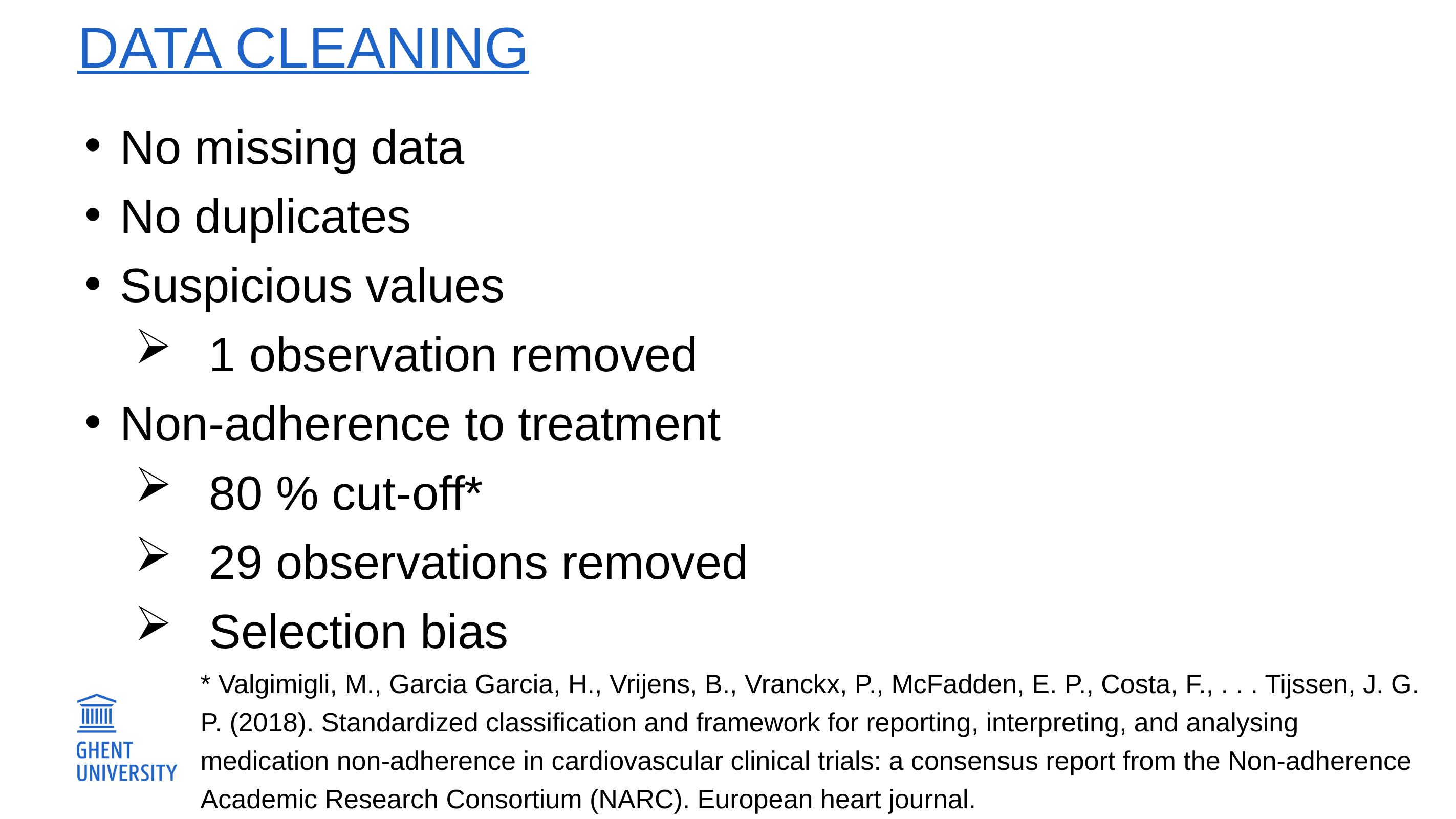

# Data cleaning
No missing data
No duplicates
Suspicious values
1 observation removed
Non-adherence to treatment
80 % cut-off*
29 observations removed
Selection bias

* Valgimigli, M., Garcia Garcia, H., Vrijens, B., Vranckx, P., McFadden, E. P., Costa, F., . . . Tijssen, J. G. P. (2018). Standardized classification and framework for reporting, interpreting, and analysing medication non-adherence in cardiovascular clinical trials: a consensus report from the Non-adherence Academic Research Consortium (NARC). European heart journal.